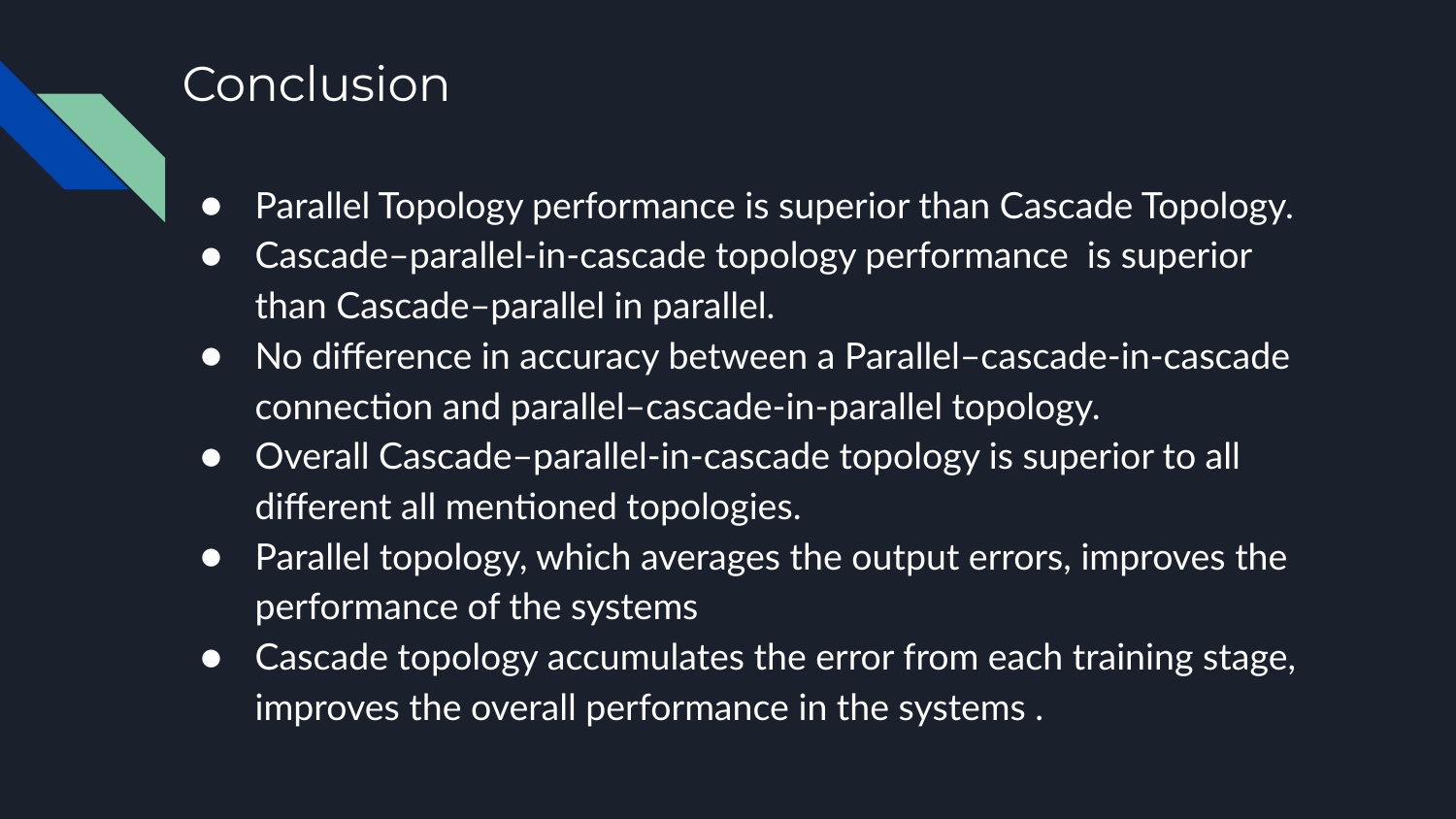

# Conclusion
Parallel Topology performance is superior than Cascade Topology.
Cascade–parallel-in-cascade topology performance  is superior  than Cascade–parallel in parallel.
No difference in accuracy between a Parallel–cascade-in-cascade connection and parallel–cascade-in-parallel topology.
Overall Cascade–parallel-in-cascade topology is superior to all different all mentioned topologies.
Parallel topology, which averages the output errors, improves the performance of the systems
Cascade topology accumulates the error from each training stage, improves the overall performance in the systems .